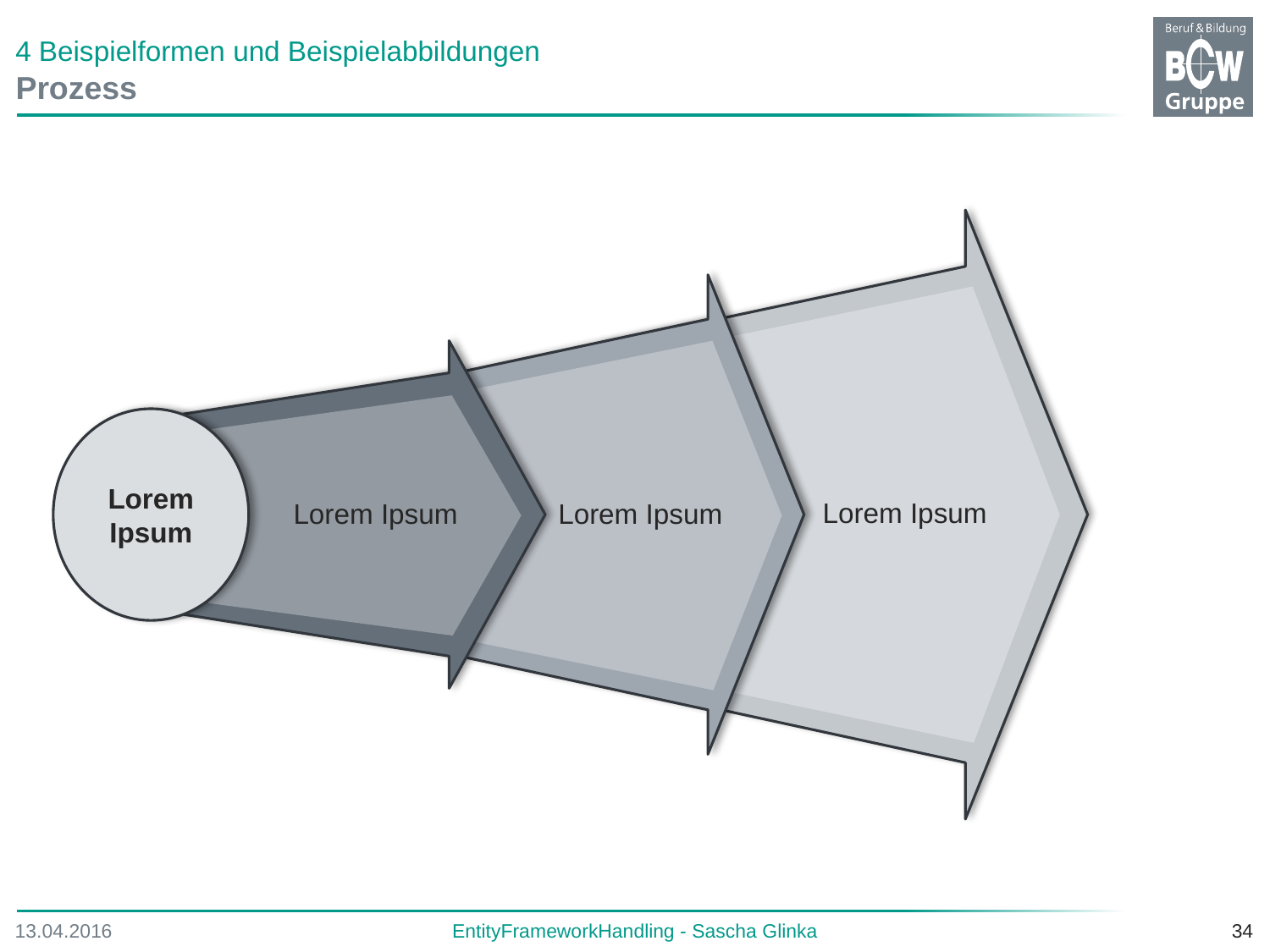

# 4 Beispielformen und Beispielabbildungen
Prozess

Lorem Ipsum

Lorem Ipsum
Lorem Ipsum
Lorem Ipsum
13.04.2016
EntityFrameworkHandling - Sascha Glinka
34